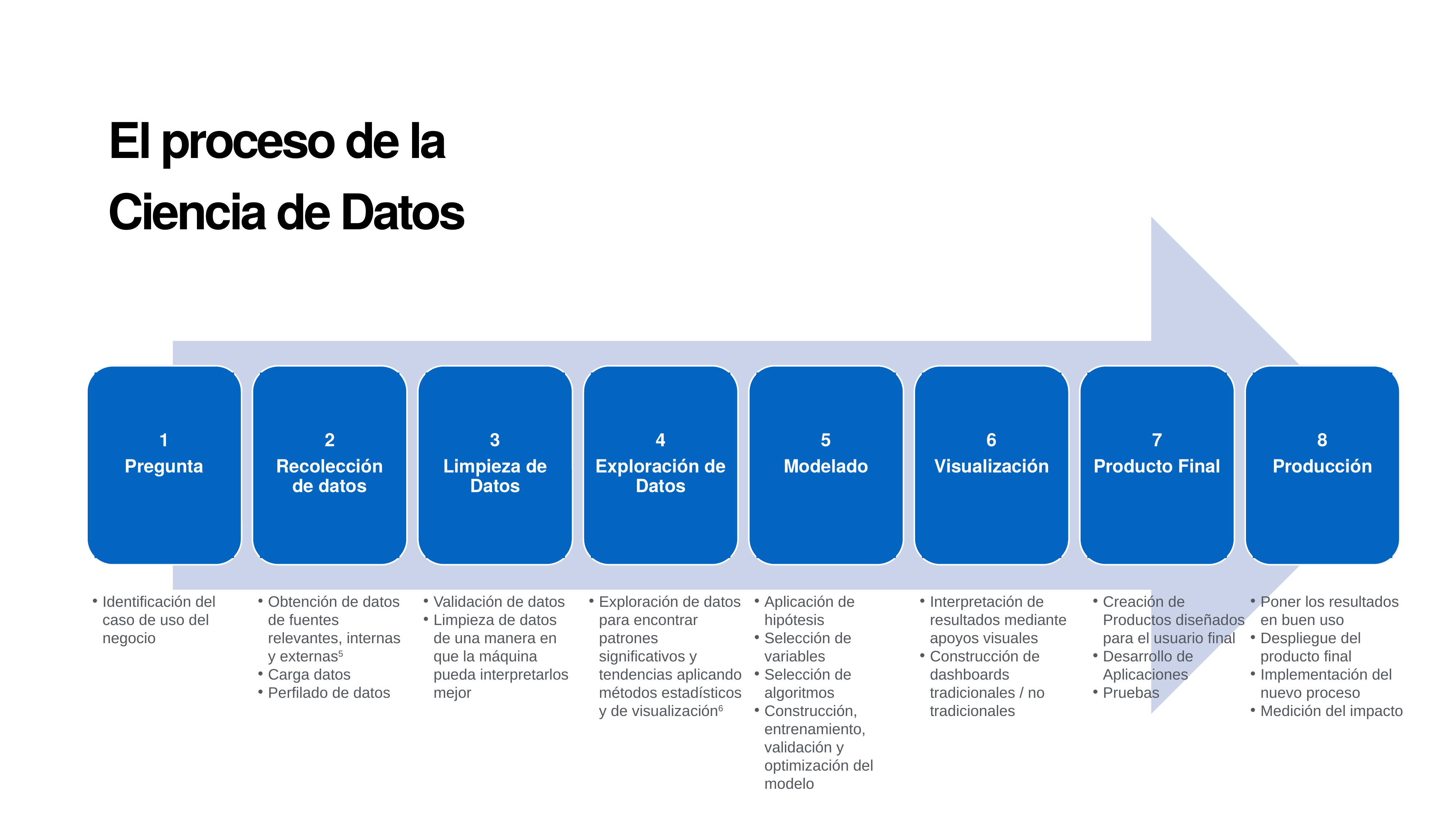

# El proceso de la Ciencia de Datos

1
Pregunta

2
Recolección de datos

3
Limpieza de Datos

4
Exploración de Datos

5
Modelado

6
Visualización

7
Producto Final

8
Producción
Poner los resultados en buen uso
Despliegue del producto final
Implementación del nuevo proceso
Medición del impacto

Identificación del caso de uso del negocio
Obtención de datos de fuentes relevantes, internas y externas5
Carga datos
Perfilado de datos
Validación de datos
Limpieza de datos de una manera en que la máquina pueda interpretarlos mejor

Exploración de datos para encontrar patrones significativos y tendencias aplicando métodos estadísticos y de visualización6

Aplicación de hipótesis
Selección de variables
Selección de algoritmos
Construcción, entrenamiento, validación y optimización del modelo
Interpretación de resultados mediante apoyos visuales
Construcción de dashboards tradicionales / no tradicionales

Creación de Productos diseñados para el usuario final
Desarrollo de Aplicaciones
Pruebas